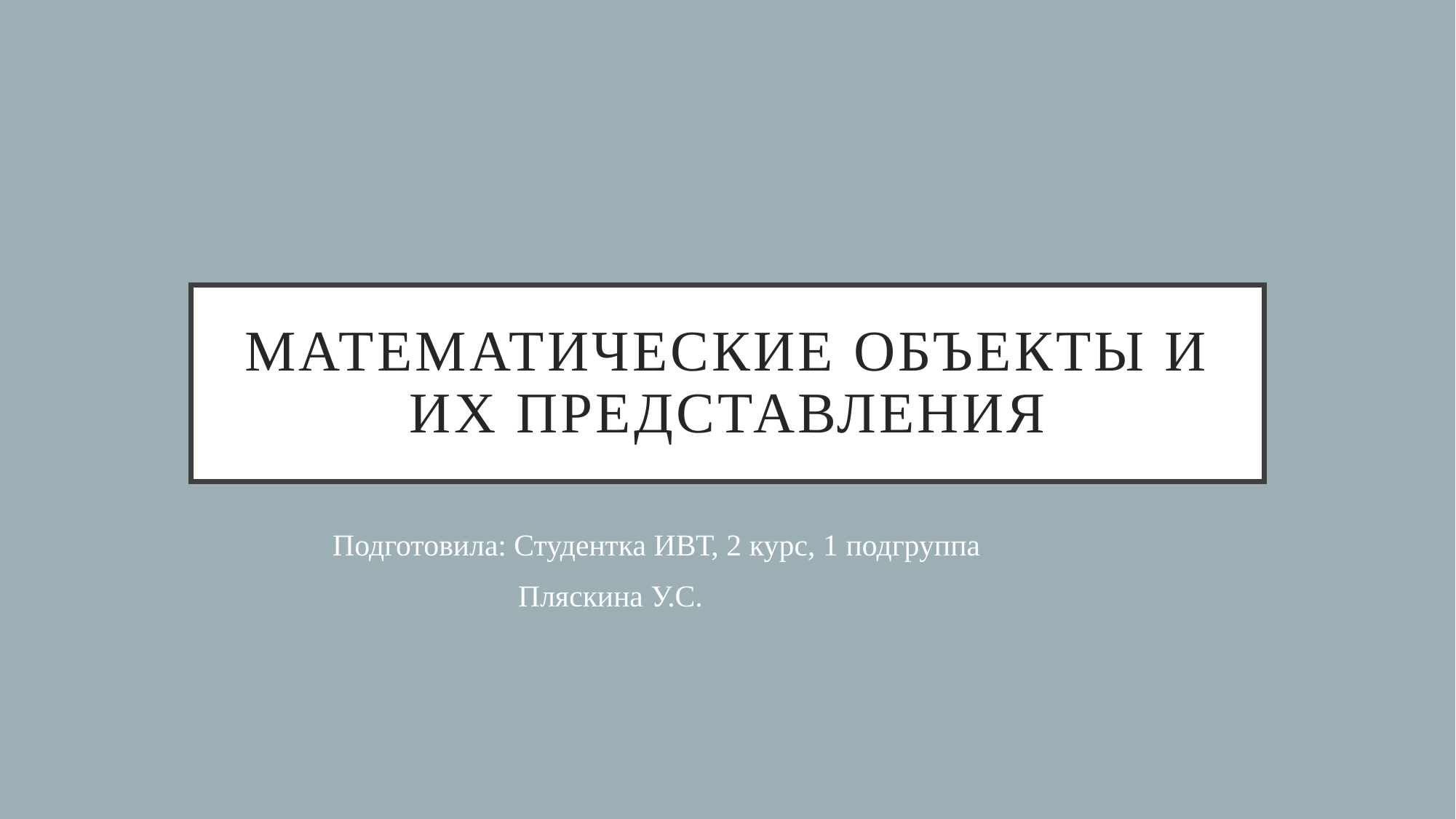

# Математические объекты и их представления
Подготовила: Студентка ИВТ, 2 курс, 1 подгруппа
	          Пляскина У.С.